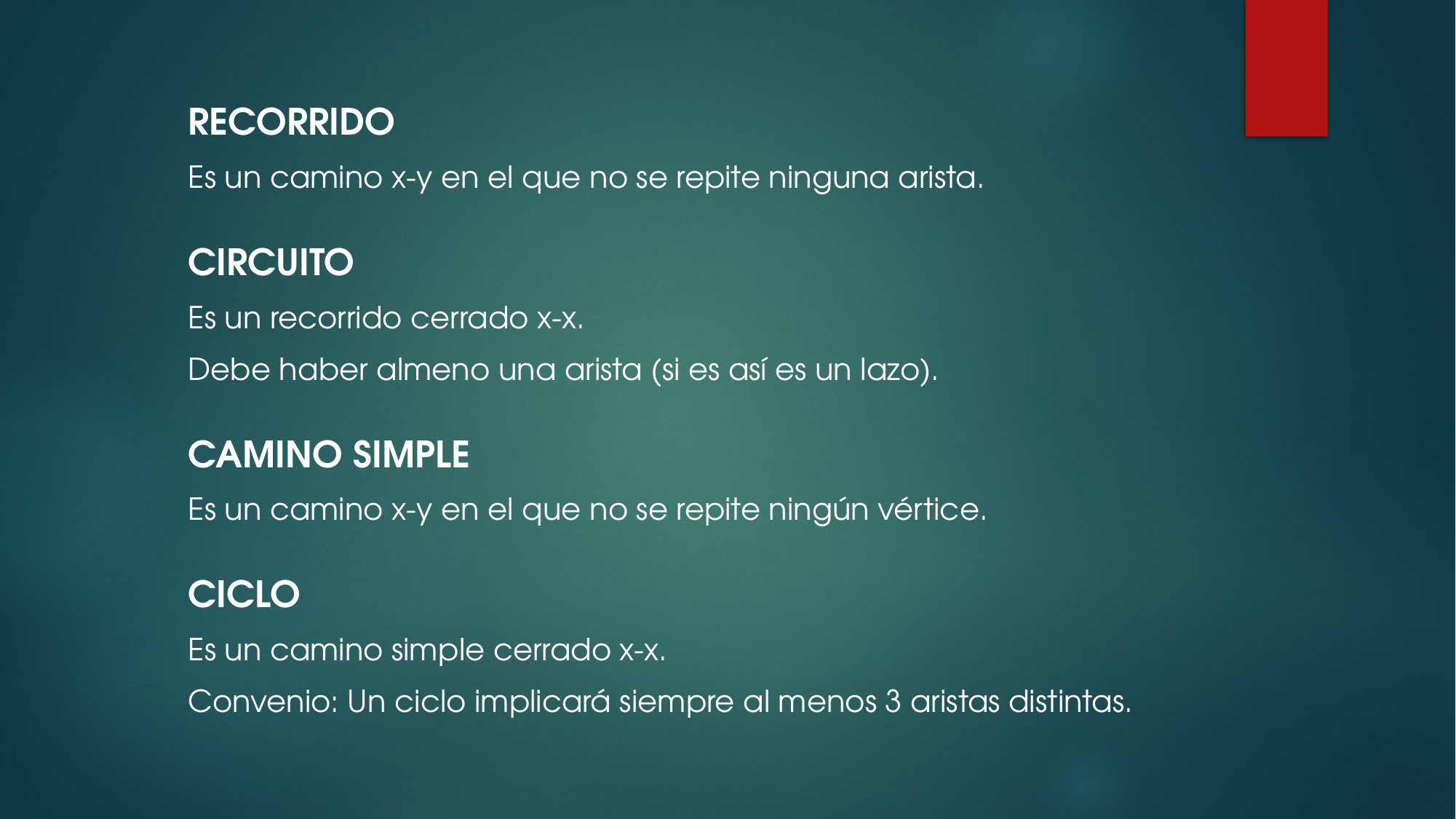

RECORRIDO
Es un camino x-y en el que no se repite ninguna arista.

CIRCUITO
Es un recorrido cerrado x-x.
Debe haber almeno una arista (si es así es un lazo).

CAMINO SIMPLE
Es un camino x-y en el que no se repite ningún vértice.

CICLO
Es un camino simple cerrado x-x.
Convenio: Un ciclo implicará siempre al menos 3 aristas distintas.